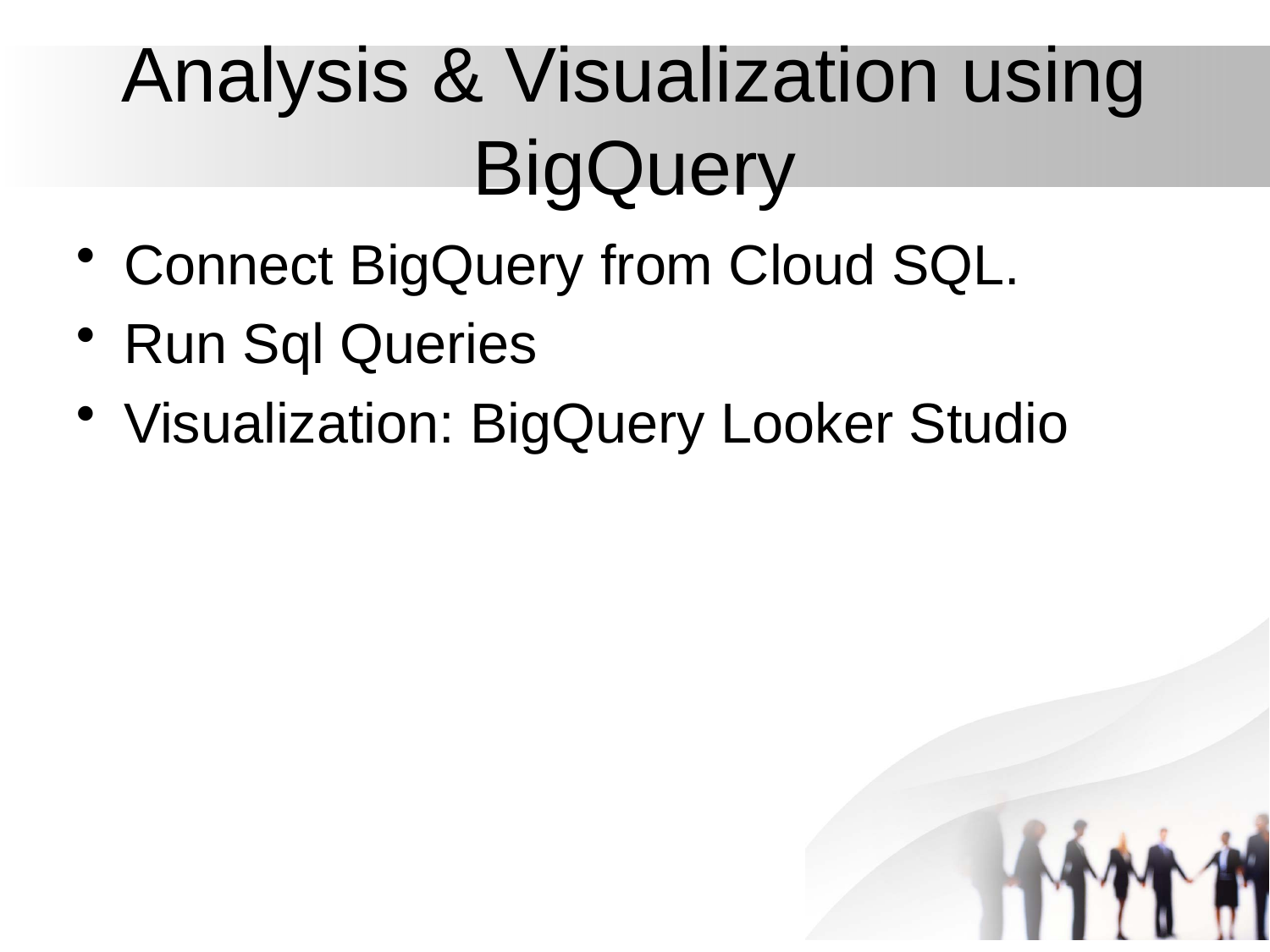

# Analysis & Visualization using BigQuery
Connect BigQuery from Cloud SQL.
Run Sql Queries
Visualization: BigQuery Looker Studio